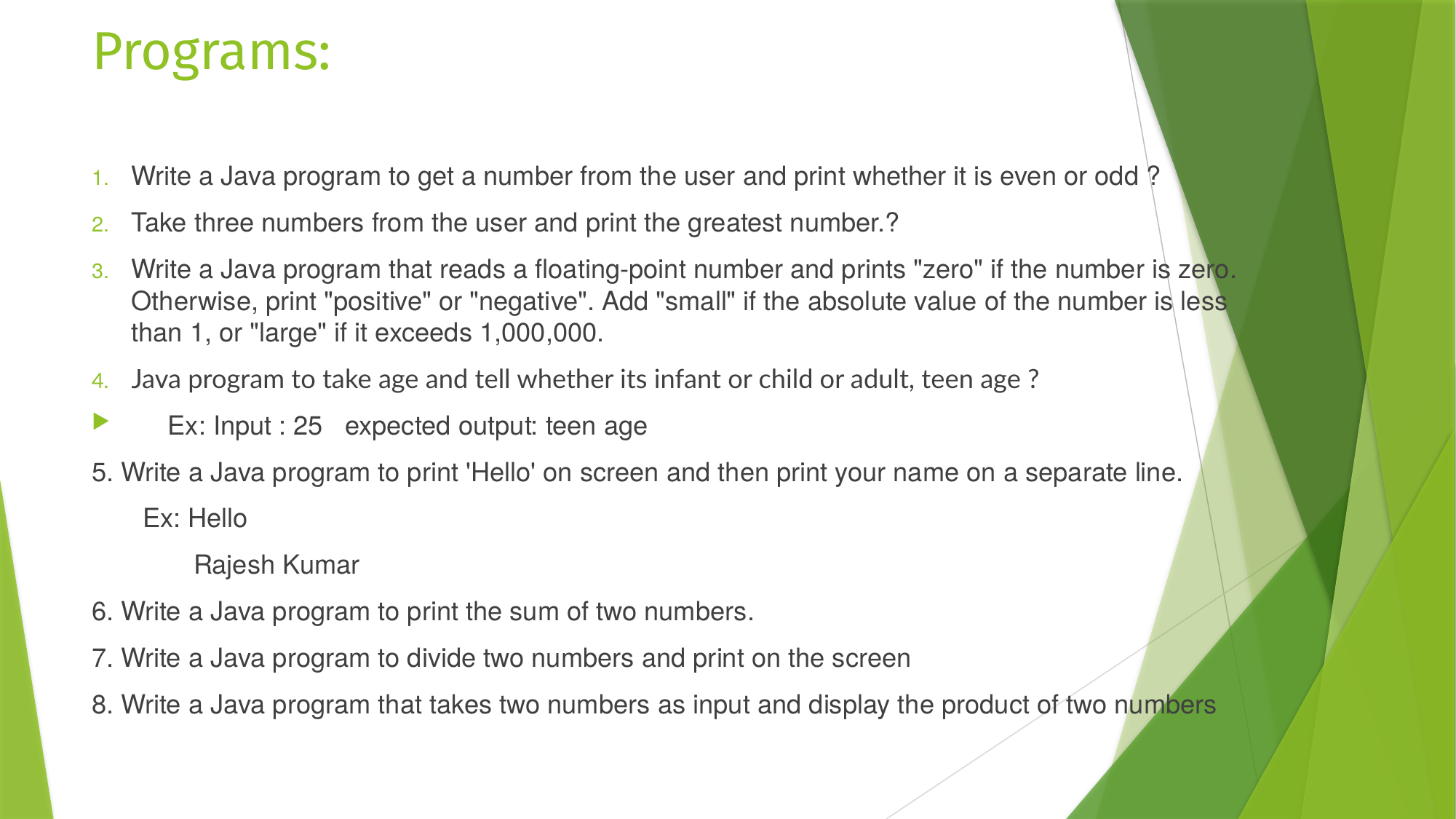

# Programs:
Write a Java program to get a number from the user and print whether it is even or odd ?
Take three numbers from the user and print the greatest number.?
Write a Java program that reads a floating-point number and prints "zero" if the number is zero. Otherwise, print "positive" or "negative". Add "small" if the absolute value of the number is less than 1, or "large" if it exceeds 1,000,000.
Java program to take age and tell whether its infant or child or adult, teen age ?
     Ex: Input : 25   expected output: teen age
5. Write a Java program to print 'Hello' on screen and then print your name on a separate line.
       Ex: Hello
              Rajesh Kumar
6. Write a Java program to print the sum of two numbers.
7. Write a Java program to divide two numbers and print on the screen
8. Write a Java program that takes two numbers as input and display the product of two numbers